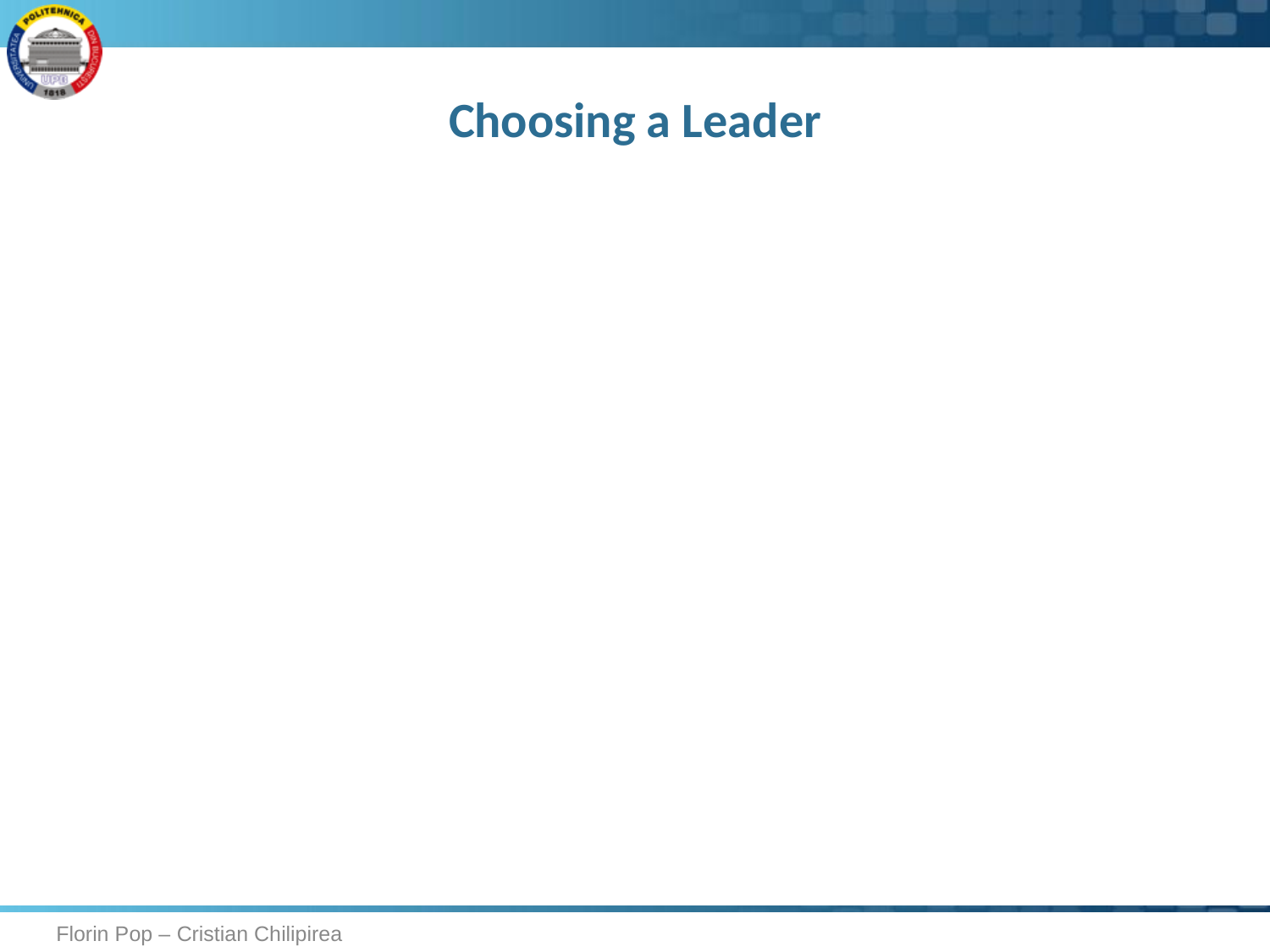

# Choosing a Leader

Florin Pop – Cristian Chilipirea